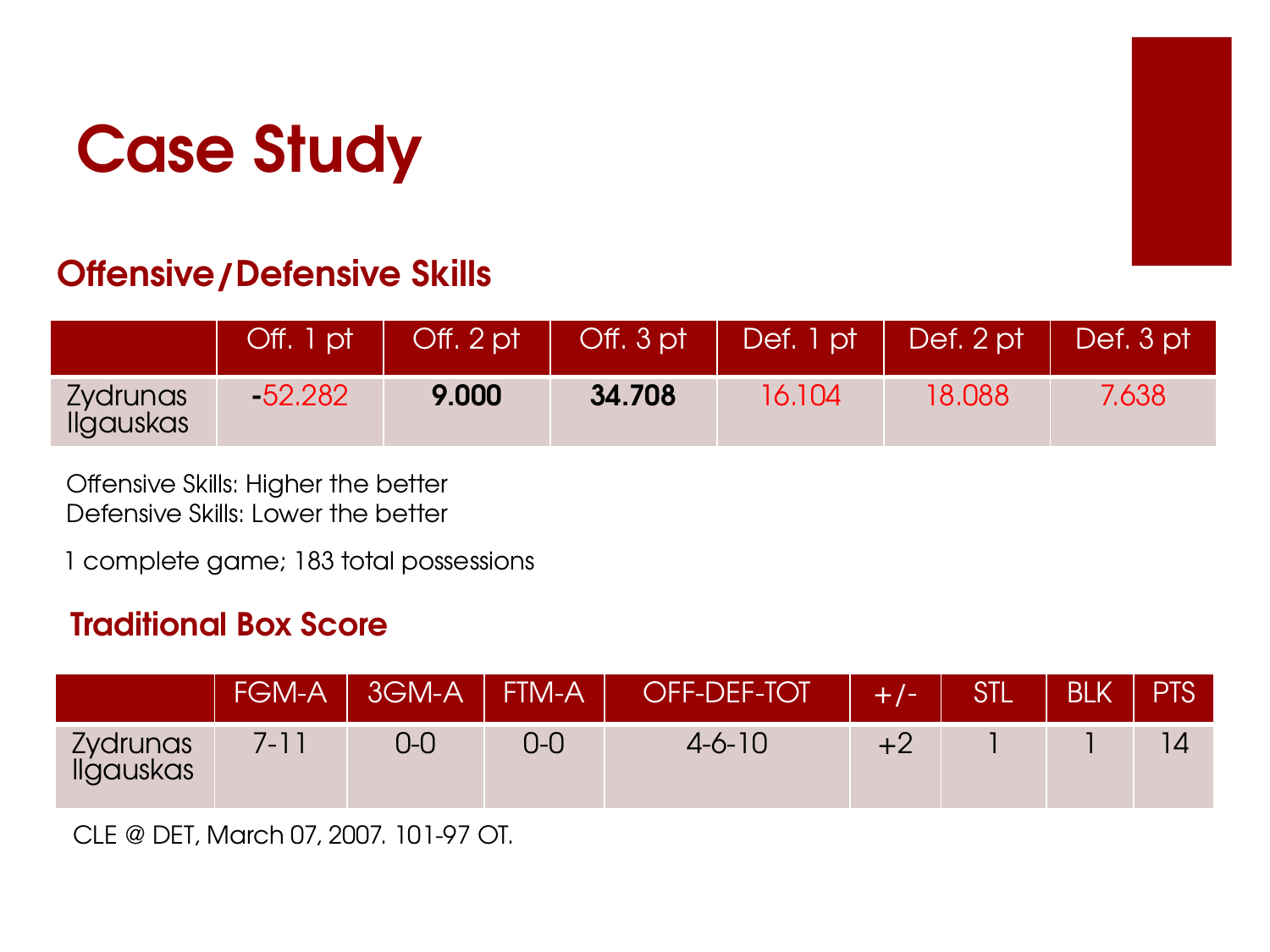

# Case Study
Offensive/Defensive Skills

|  | Off. 1 pt | Off. 2 pt | Off. 3 pt | Def. 1 pt | Def. 2 pt | Def. 3 pt |
| --- | --- | --- | --- | --- | --- | --- |
| Zydrunas Ilgauskas | -52.282 | 9.000 | 34.708 | 16.104 | 18.088 | 7.638 |

Offensive Skills: Higher the better
Defensive Skills: Lower the better
1 complete game; 183 total possessions
Traditional Box Score
|  | FGM-A | 3GM-A | FTM-A | OFF-DEF-TOT | +/- | STL | BLK | PTS |
| --- | --- | --- | --- | --- | --- | --- | --- | --- |
| Zydrunas Ilgauskas | 7-11 | 0-0 | 0-0 | 4-6-10 | +2 | 1 | 1 | 14 |
CLE @ DET, March 07, 2007. 101-97 OT.